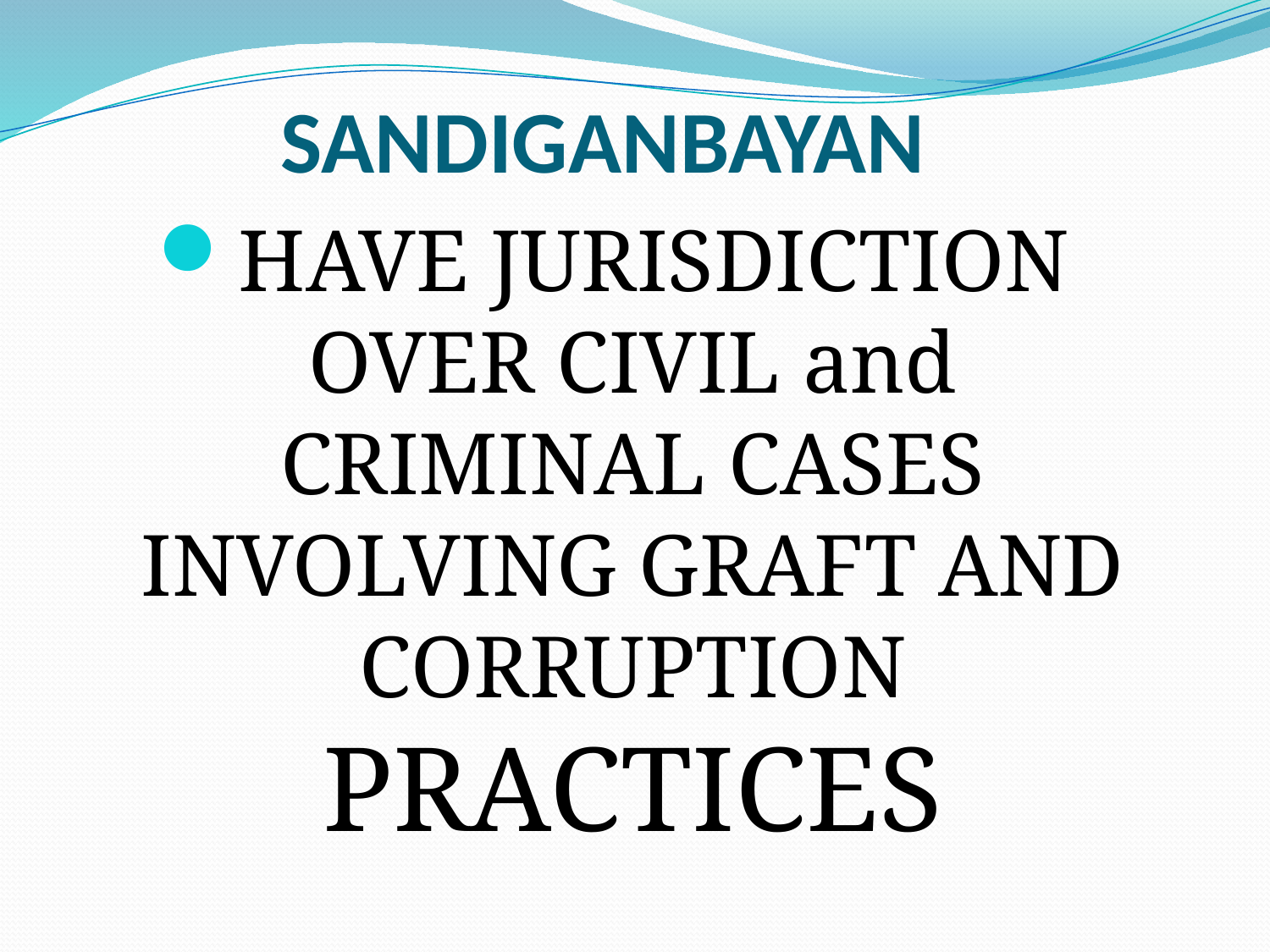

# SANDIGANBAYAN
HAVE JURISDICTION OVER CIVIL and CRIMINAL CASES INVOLVING GRAFT AND CORRUPTION PRACTICES